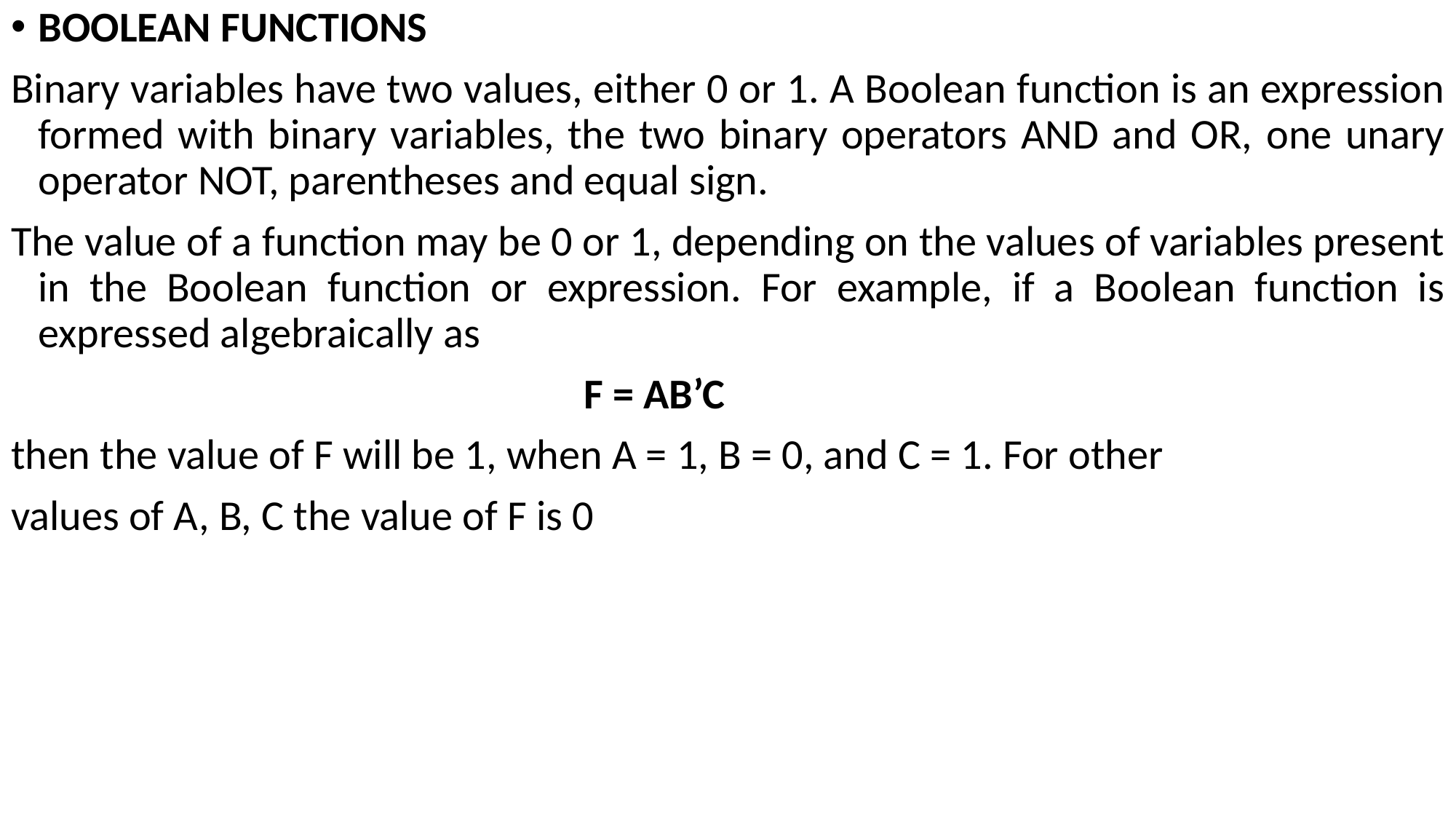

BOOLEAN FUNCTIONS
Binary variables have two values, either 0 or 1. A Boolean function is an expression formed with binary variables, the two binary operators AND and OR, one unary operator NOT, parentheses and equal sign.
The value of a function may be 0 or 1, depending on the values of variables present in the Boolean function or expression. For example, if a Boolean function is expressed algebraically as
						F = AB’C
then the value of F will be 1, when A = 1, B = 0, and C = 1. For other
values of A, B, C the value of F is 0